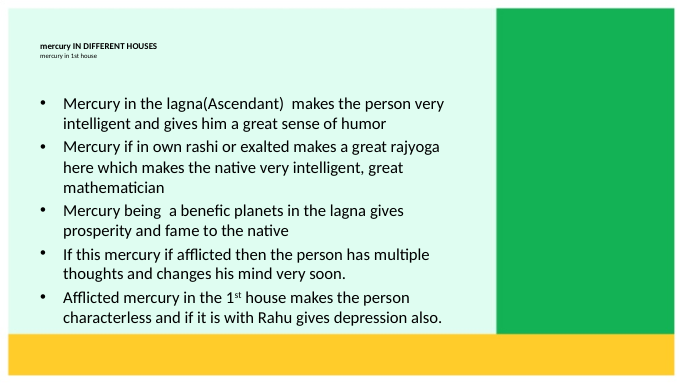

# mercury IN DIFFERENT HOUSES mercury in 1st house
Mercury in the lagna(Ascendant)  makes the person very intelligent and gives him a great sense of humor
Mercury if in own rashi or exalted makes a great rajyoga here which makes the native very intelligent, great mathematician
Mercury being  a benefic planets in the lagna gives prosperity and fame to the native
If this mercury if afflicted then the person has multiple thoughts and changes his mind very soon.
Afflicted mercury in the 1st house makes the person characterless and if it is with Rahu gives depression also.